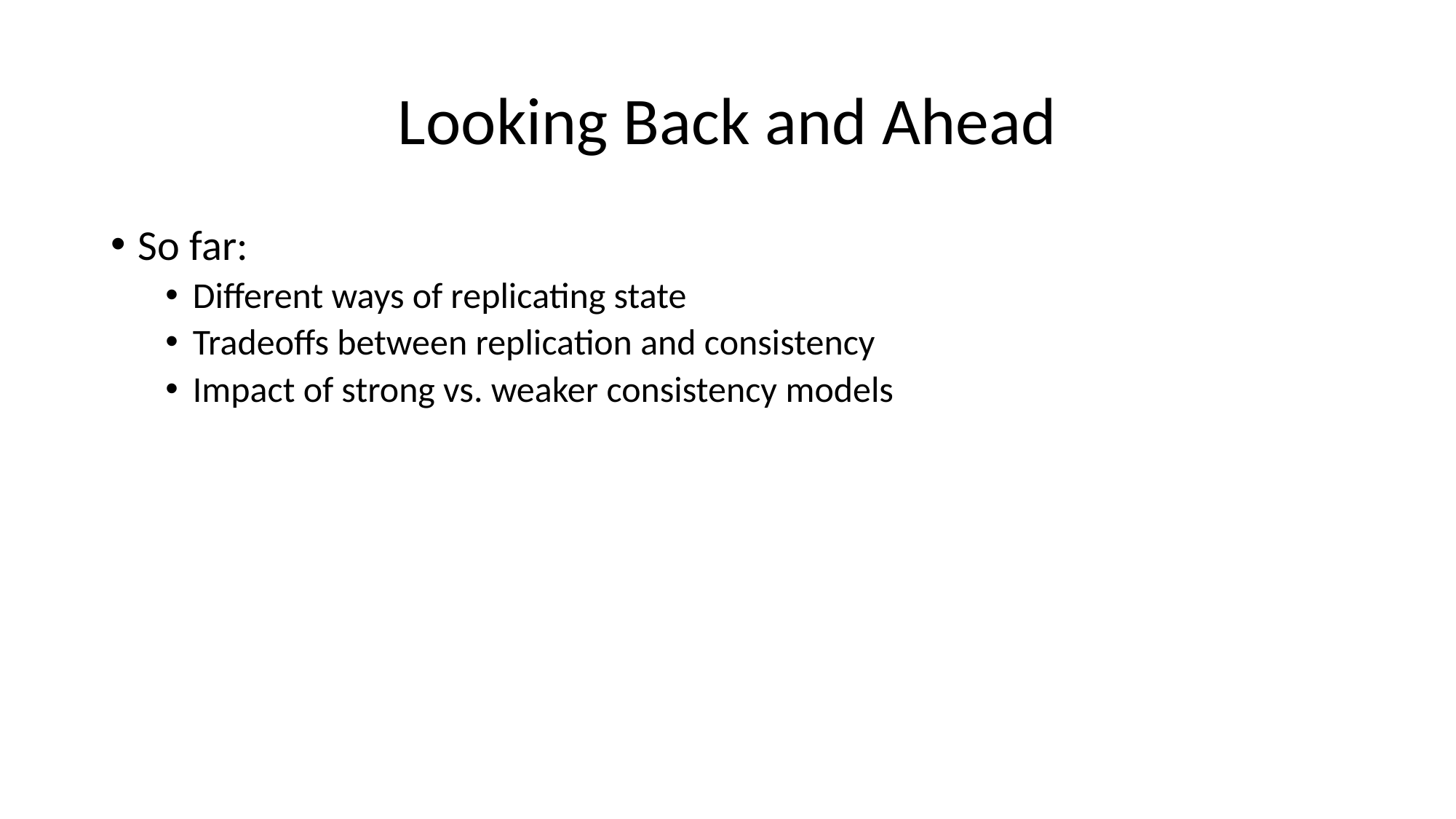

# Looking Back and Ahead
So far:
Different ways of replicating state
Tradeoffs between replication and consistency
Impact of strong vs. weaker consistency models